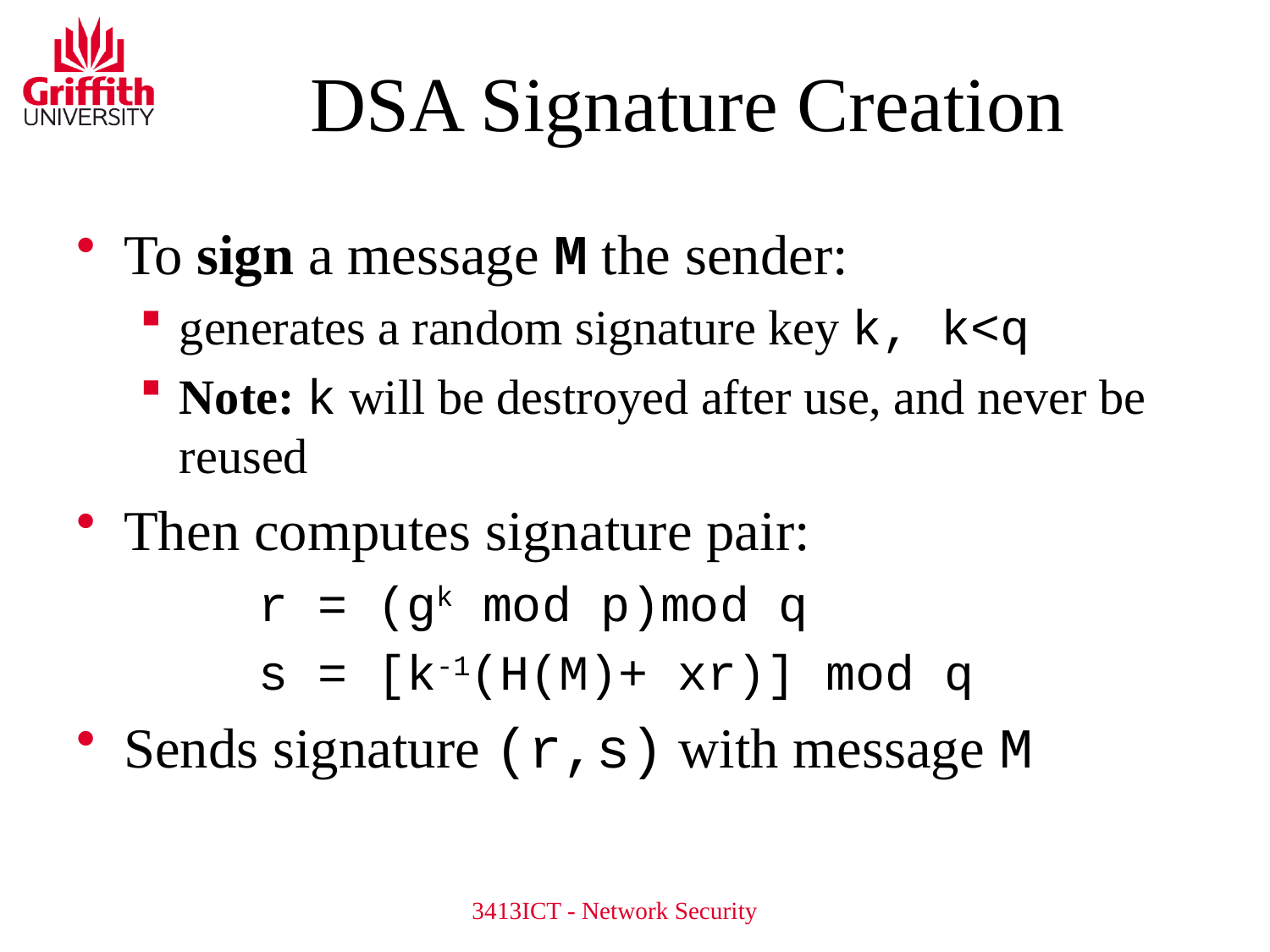

DSA Signature Creation
To sign a message M the sender:
generates a random signature key k, k<q
Note: k will be destroyed after use, and never be reused
Then computes signature pair:
    r = (gk mod p)mod q
    s = [k-1(H(M)+ xr)] mod q
Sends signature (r,s) with message M
3413ICT - Network Security